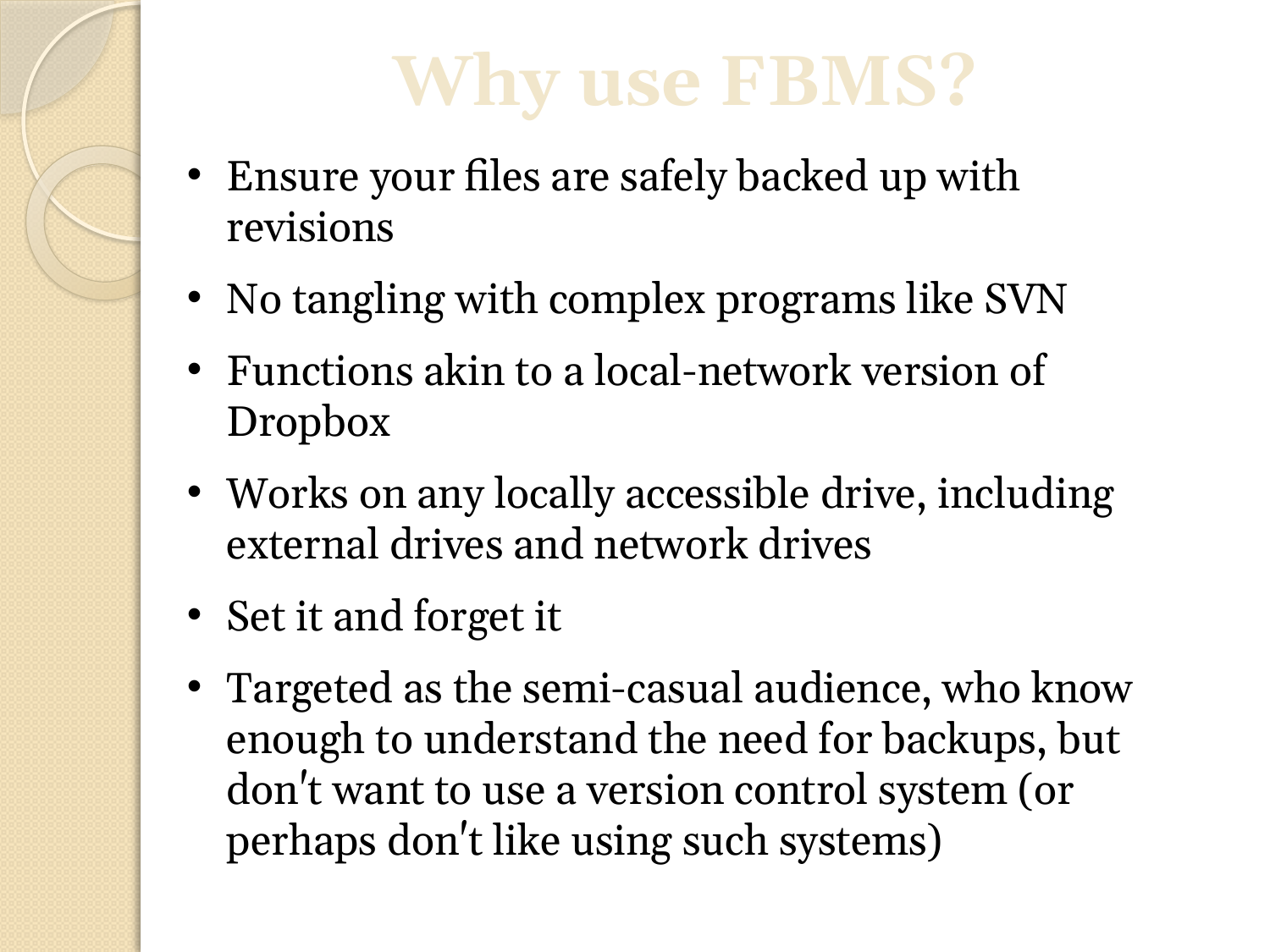

Why use FBMS?
Ensure your files are safely backed up with revisions
No tangling with complex programs like SVN
Functions akin to a local-network version of Dropbox
Works on any locally accessible drive, including external drives and network drives
Set it and forget it
Targeted as the semi-casual audience, who know enough to understand the need for backups, but don't want to use a version control system (or perhaps don't like using such systems)